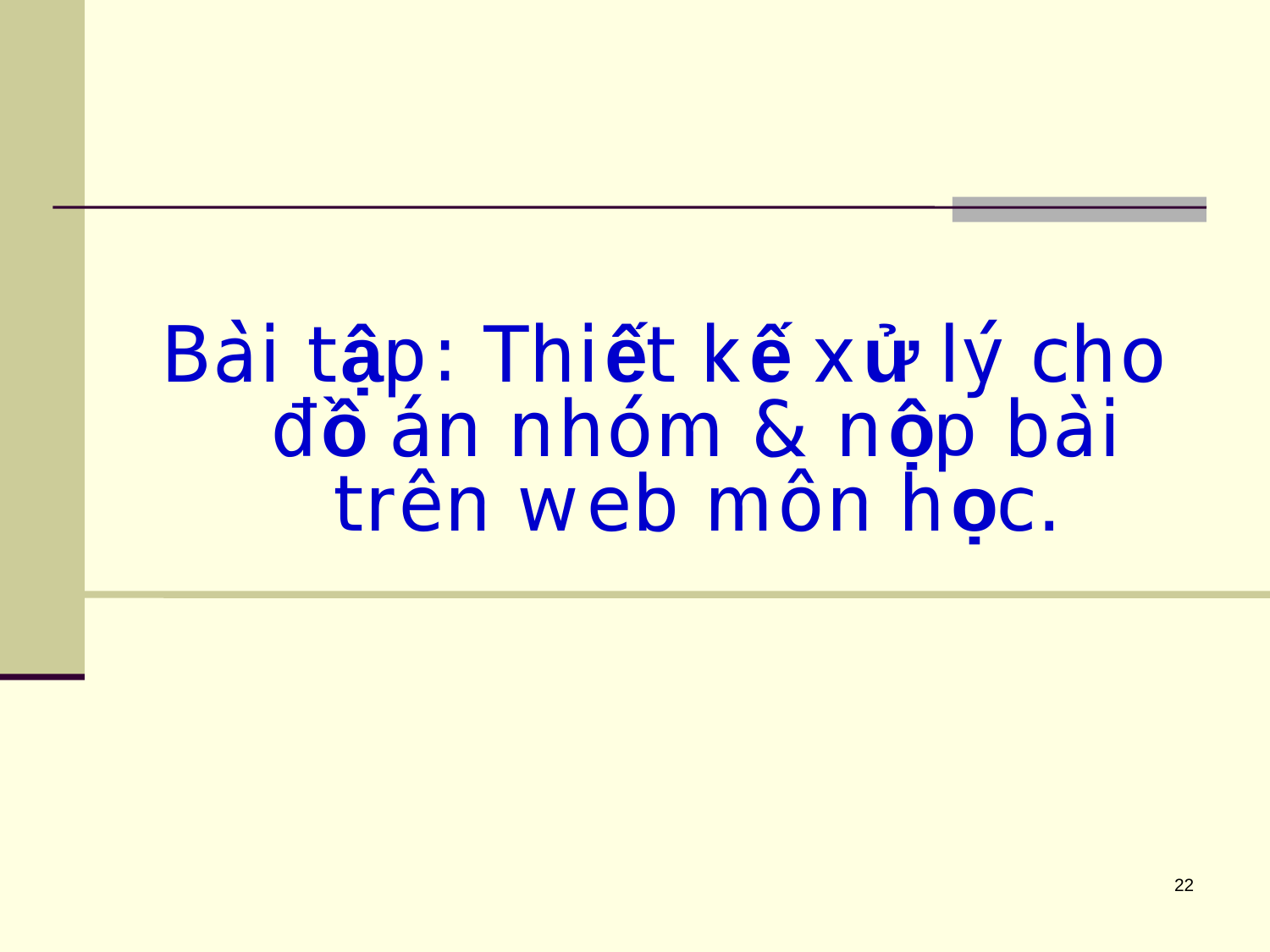

Bài tập: Thiết kế xử lý cho đồ án nhóm & nộp bài trên web môn học.

22